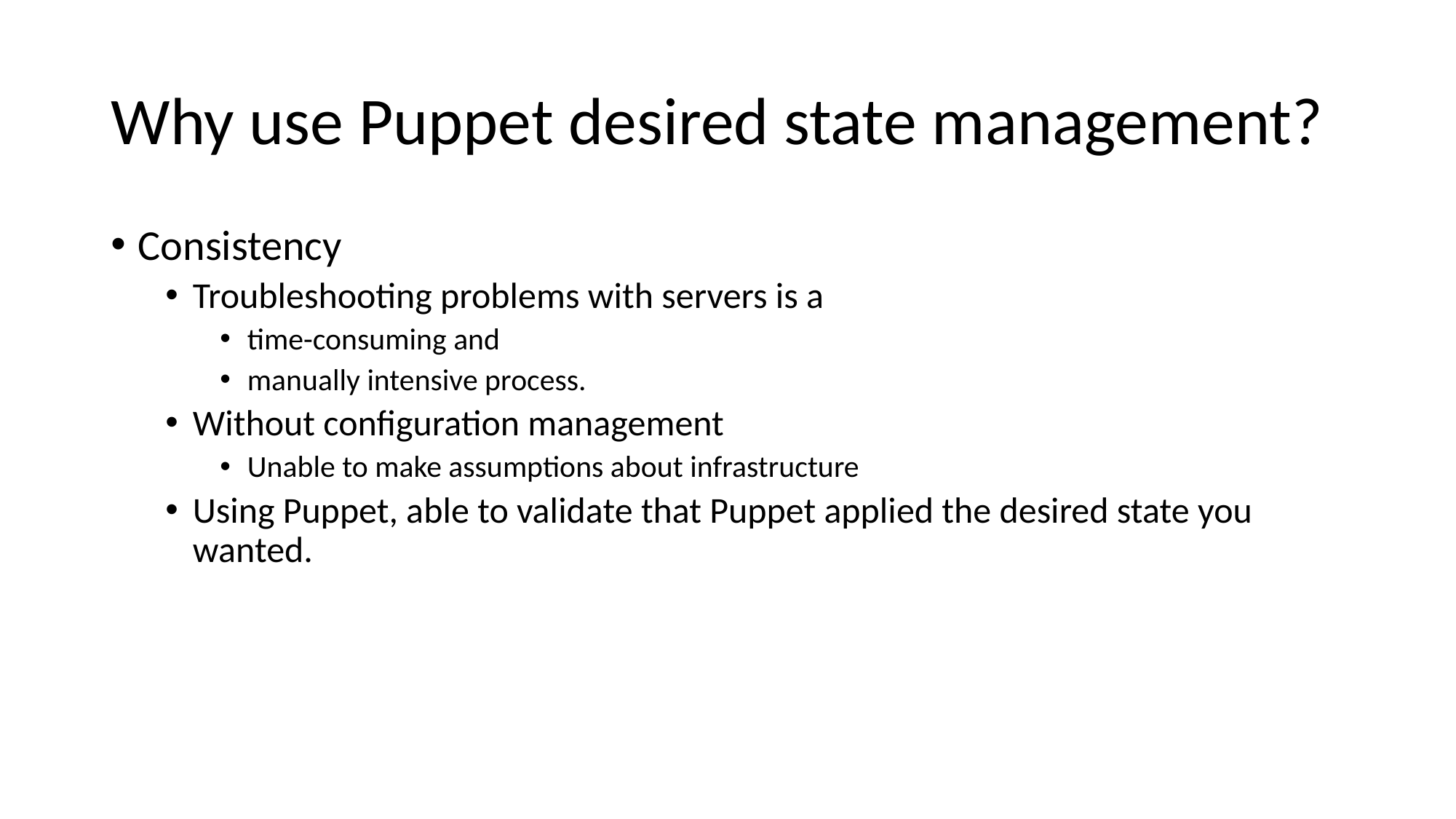

# Why use Puppet desired state management?
Consistency
Troubleshooting problems with servers is a
time-consuming and
manually intensive process.
Without configuration management
Unable to make assumptions about infrastructure
Using Puppet, able to validate that Puppet applied the desired state you wanted.